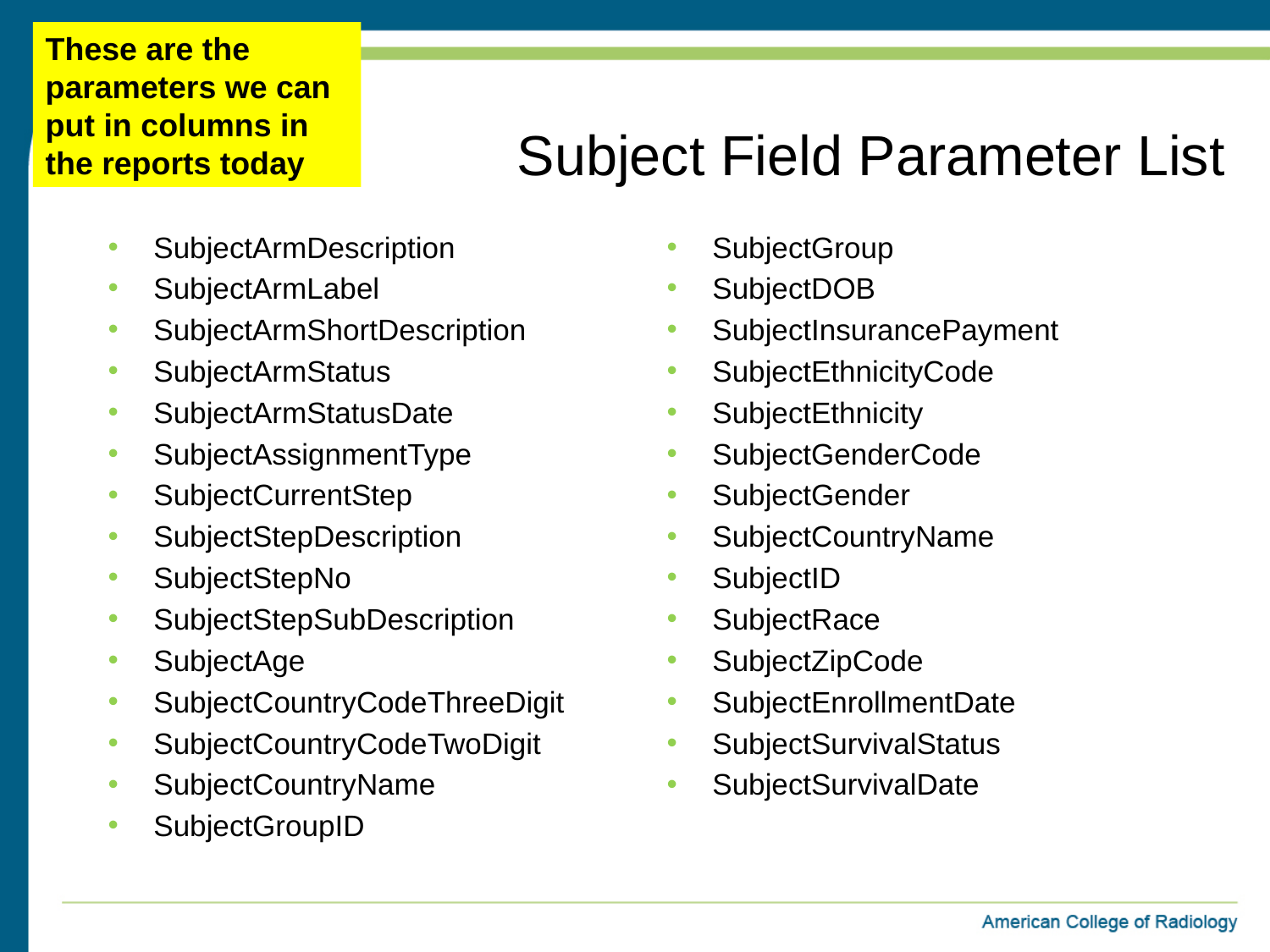

These are the parameters we can put in columns in the reports today
# Subject Field Parameter List
SubjectArmDescription
SubjectArmLabel
SubjectArmShortDescription
SubjectArmStatus
SubjectArmStatusDate
SubjectAssignmentType
SubjectCurrentStep
SubjectStepDescription
SubjectStepNo
SubjectStepSubDescription
SubjectAge
SubjectCountryCodeThreeDigit
SubjectCountryCodeTwoDigit
SubjectCountryName
SubjectGroupID
SubjectGroup
SubjectDOB
SubjectInsurancePayment
SubjectEthnicityCode
SubjectEthnicity
SubjectGenderCode
SubjectGender
SubjectCountryName
SubjectID
SubjectRace
SubjectZipCode
SubjectEnrollmentDate
SubjectSurvivalStatus
SubjectSurvivalDate